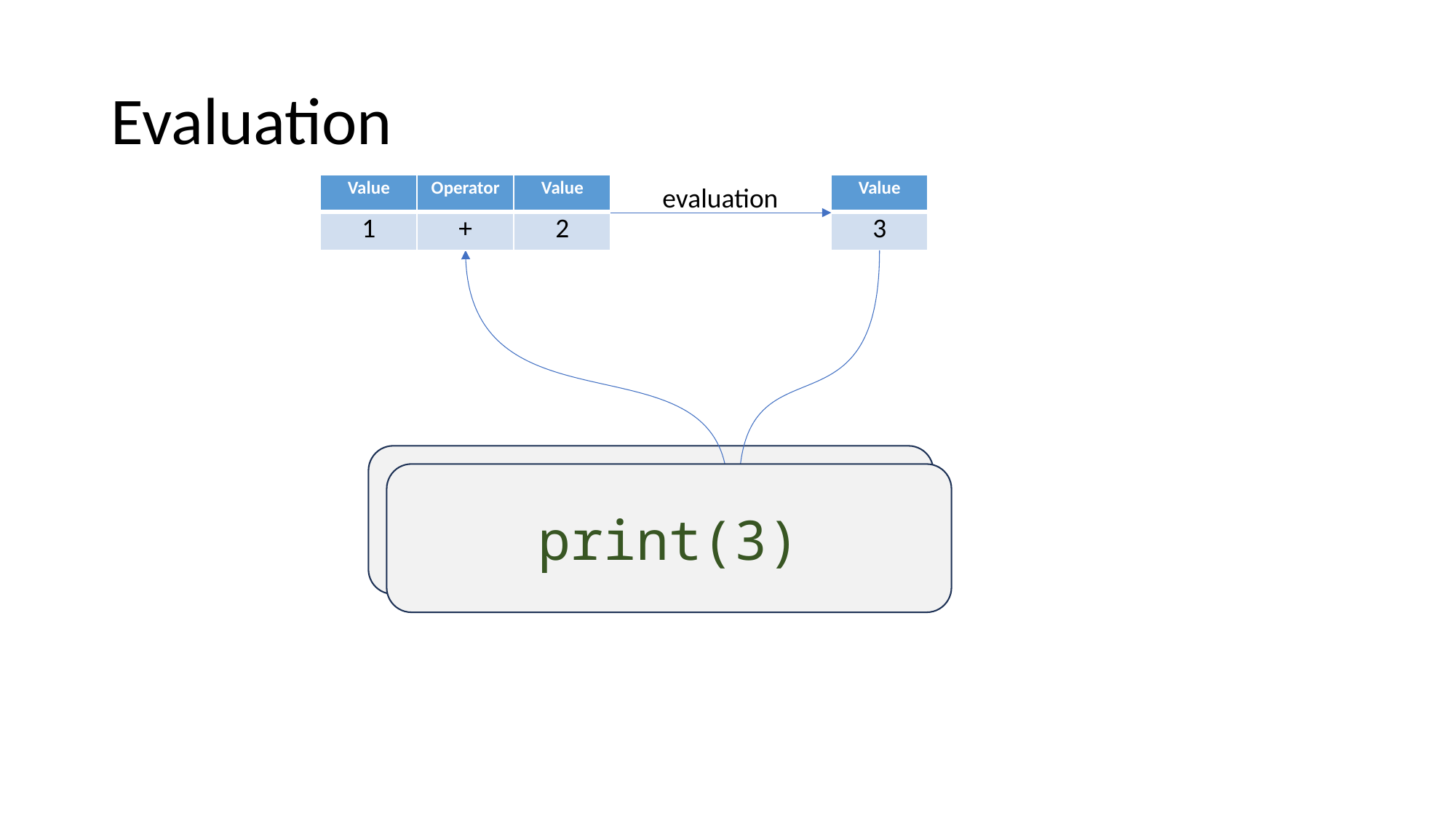

# Evaluation
| Value | Operator | Value |
| --- | --- | --- |
| 1 | + | 2 |
evaluation
| Value |
| --- |
| 3 |
print(1+2)
print(3)